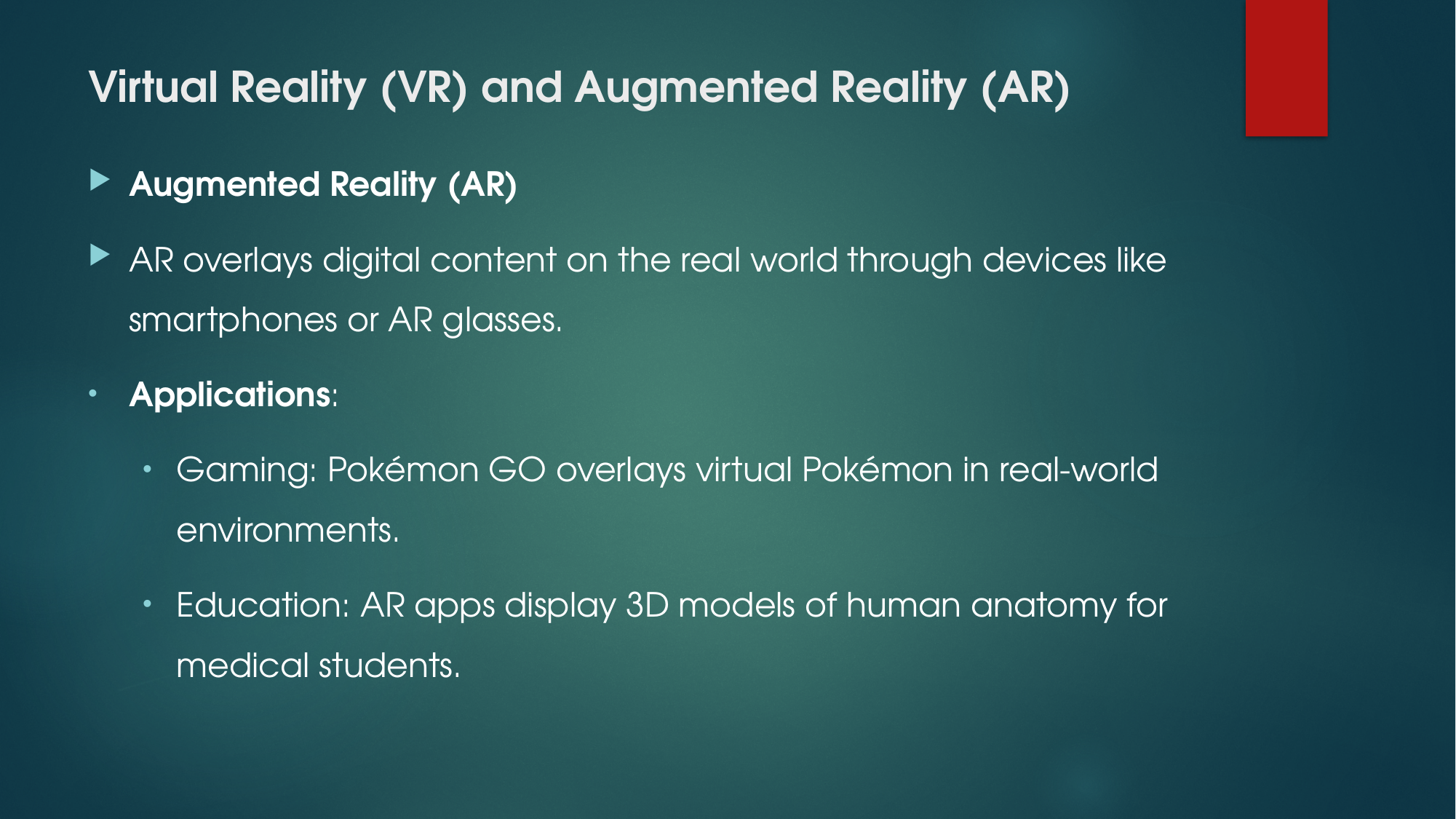

# Virtual Reality (VR) and Augmented Reality (AR)
Augmented Reality (AR)
AR overlays digital content on the real world through devices like smartphones or AR glasses.
Applications:
Gaming: Pokémon GO overlays virtual Pokémon in real-world environments.
Education: AR apps display 3D models of human anatomy for medical students.